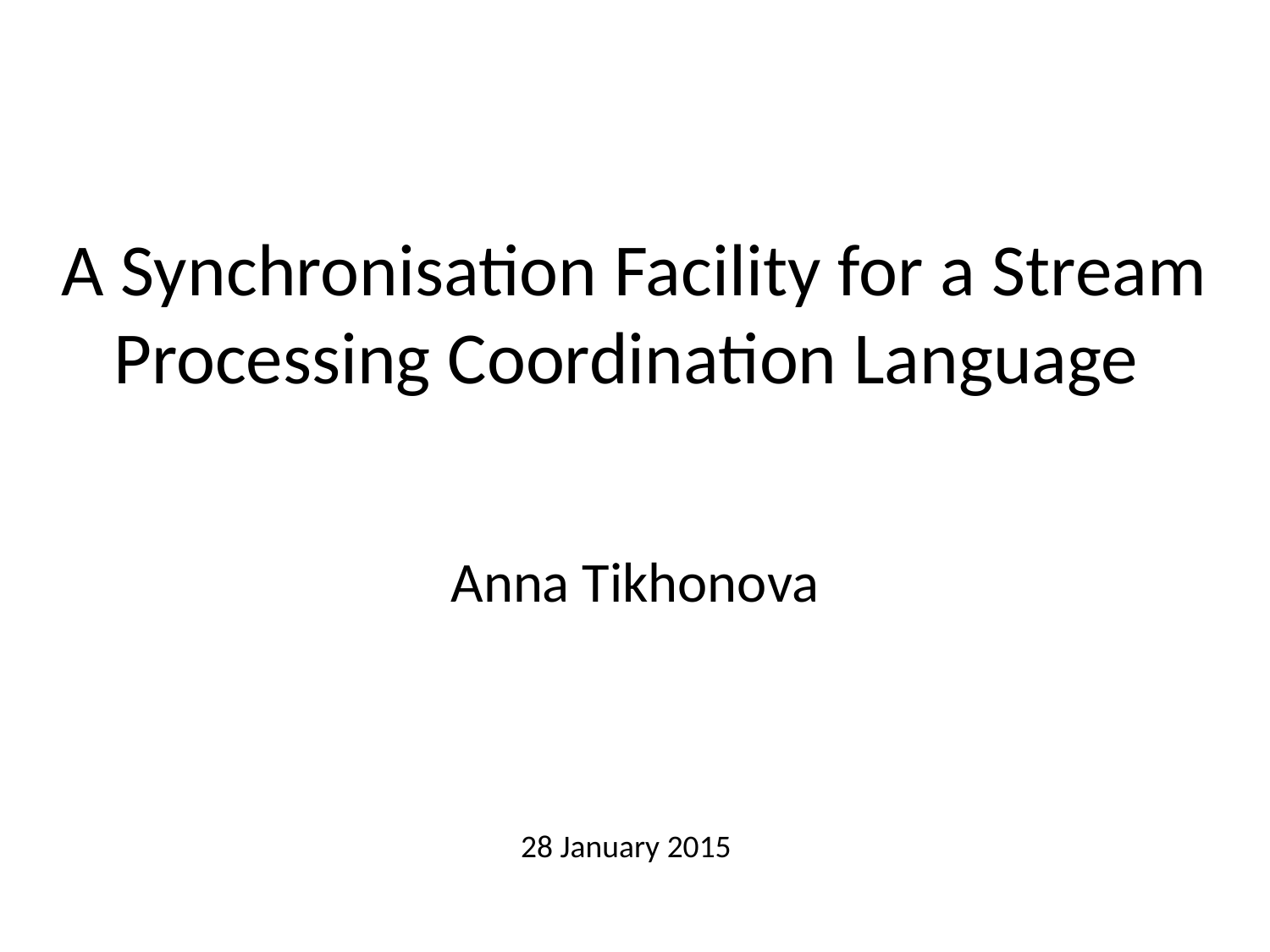

# A Synchronisation Facility for a Stream Processing Coordination Language
Anna Tikhonova
28 January 2015